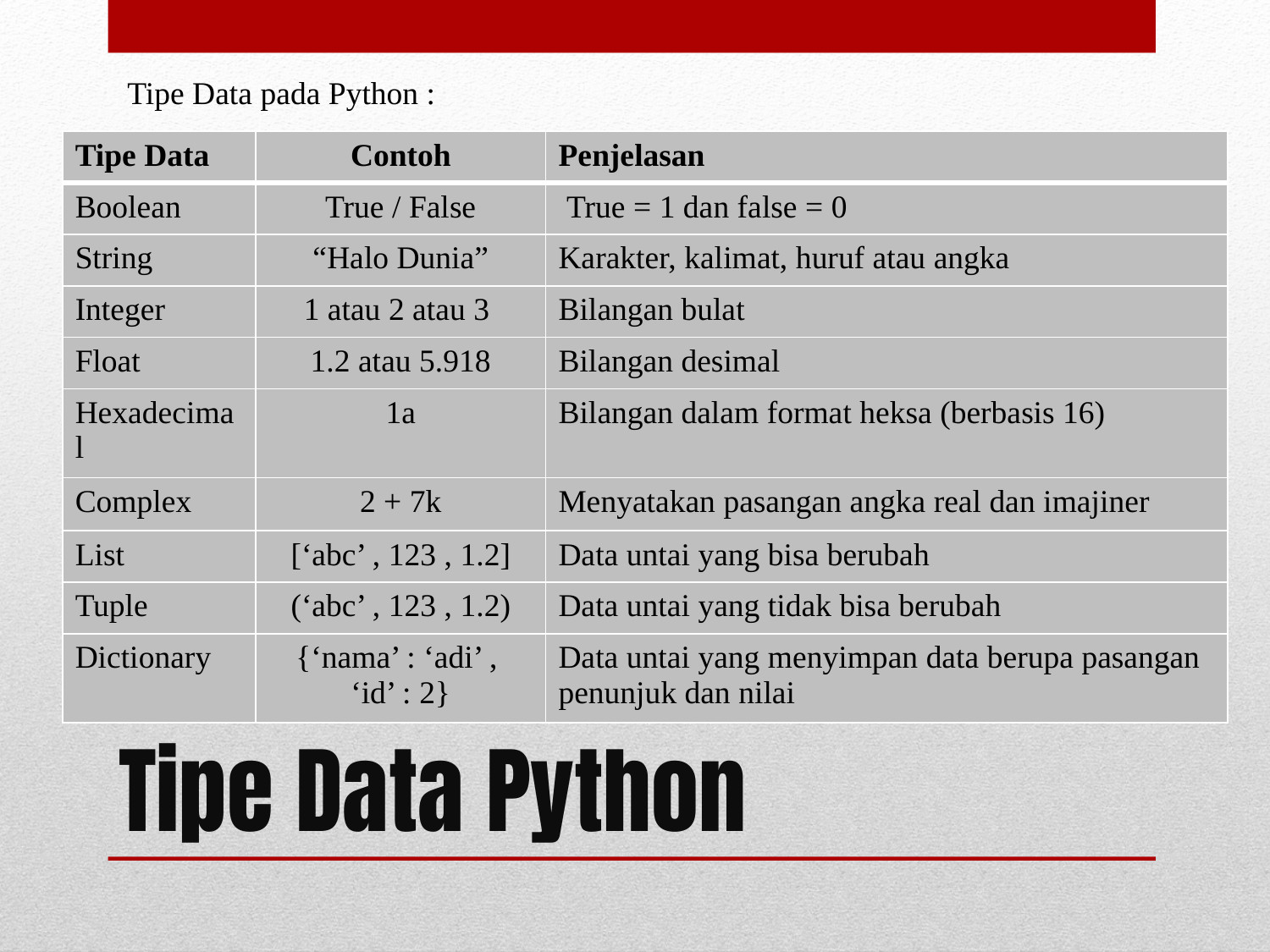

Tipe Data pada Python :

| Tipe Data | Contoh | Penjelasan |
| --- | --- | --- |
| Boolean | True / False | True = 1 dan false = 0 |
| String | “Halo Dunia” | Karakter, kalimat, huruf atau angka |
| Integer | 1 atau 2 atau 3 | Bilangan bulat |
| Float | 1.2 atau 5.918 | Bilangan desimal |
| Hexadecimal | 1a | Bilangan dalam format heksa (berbasis 16) |
| Complex | 2 + 7k | Menyatakan pasangan angka real dan imajiner |
| List | [‘abc’ , 123 , 1.2] | Data untai yang bisa berubah |
| Tuple | (‘abc’ , 123 , 1.2) | Data untai yang tidak bisa berubah |
| Dictionary | {‘nama’ : ‘adi’ , ‘id’ : 2} | Data untai yang menyimpan data berupa pasangan penunjuk dan nilai |
# Tipe Data Python